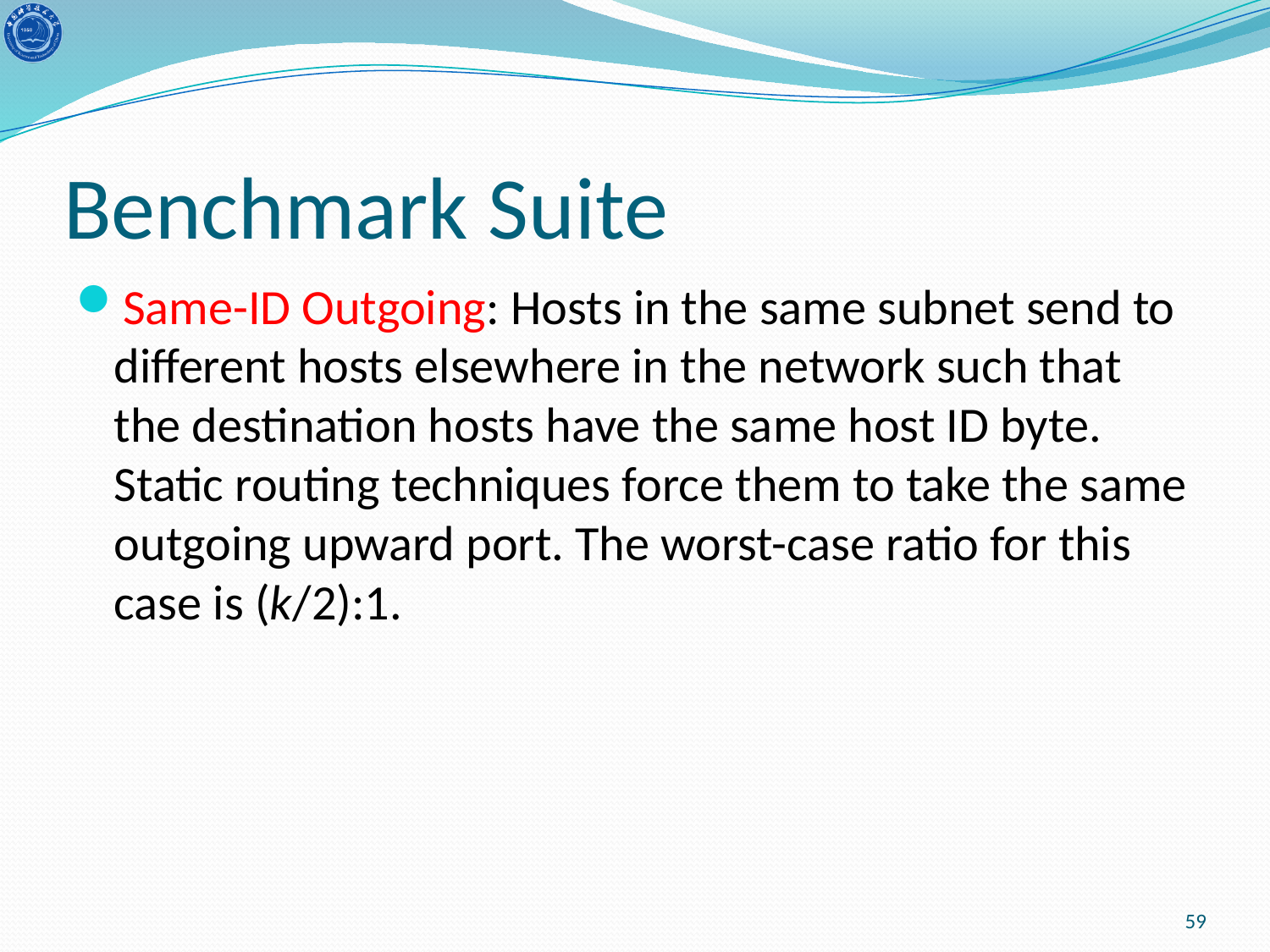

# Benchmark Suite
Same-ID Outgoing: Hosts in the same subnet send to different hosts elsewhere in the network such that the destination hosts have the same host ID byte. Static routing techniques force them to take the same outgoing upward port. The worst-case ratio for this case is (k/2):1.

59